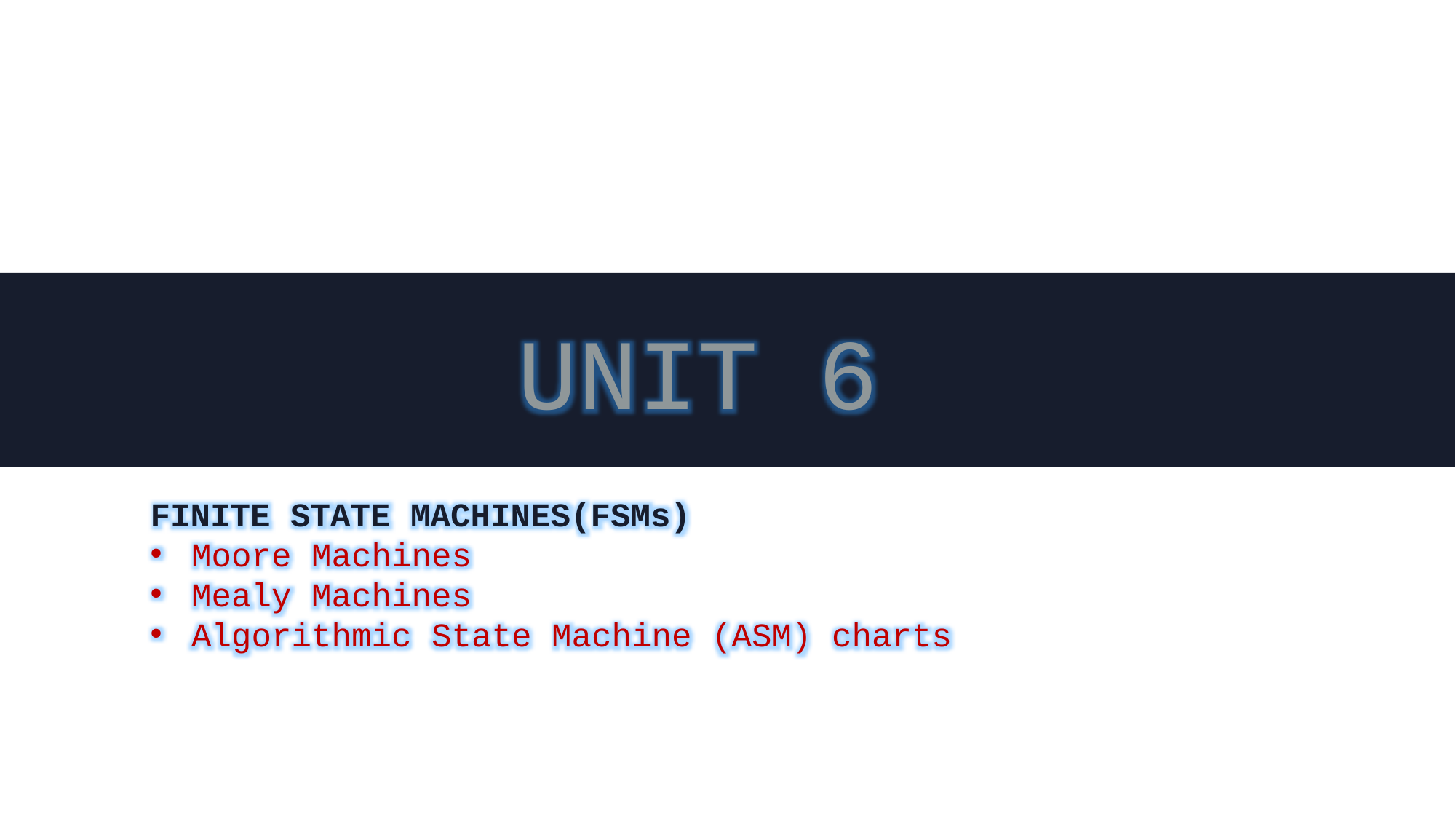

UNIT 6
FINITE STATE MACHINES(FSMs)
Moore Machines
Mealy Machines
Algorithmic State Machine (ASM) charts